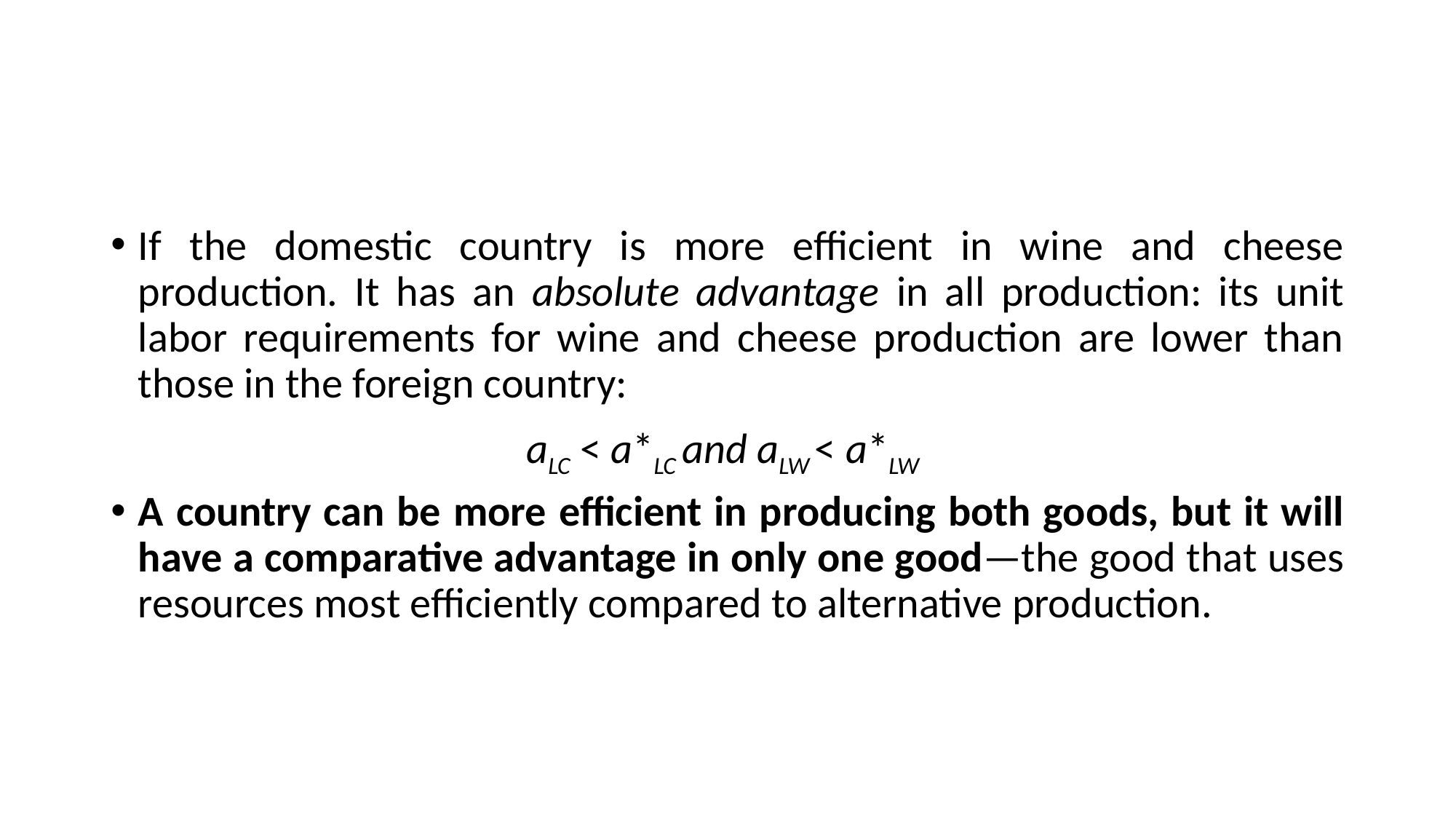

#
If the domestic country is more efficient in wine and cheese production. It has an absolute advantage in all production: its unit labor requirements for wine and cheese production are lower than those in the foreign country:
aLC < a*LC and aLW < a*LW
A country can be more efficient in producing both goods, but it will have a comparative advantage in only one good—the good that uses resources most efficiently compared to alternative production.